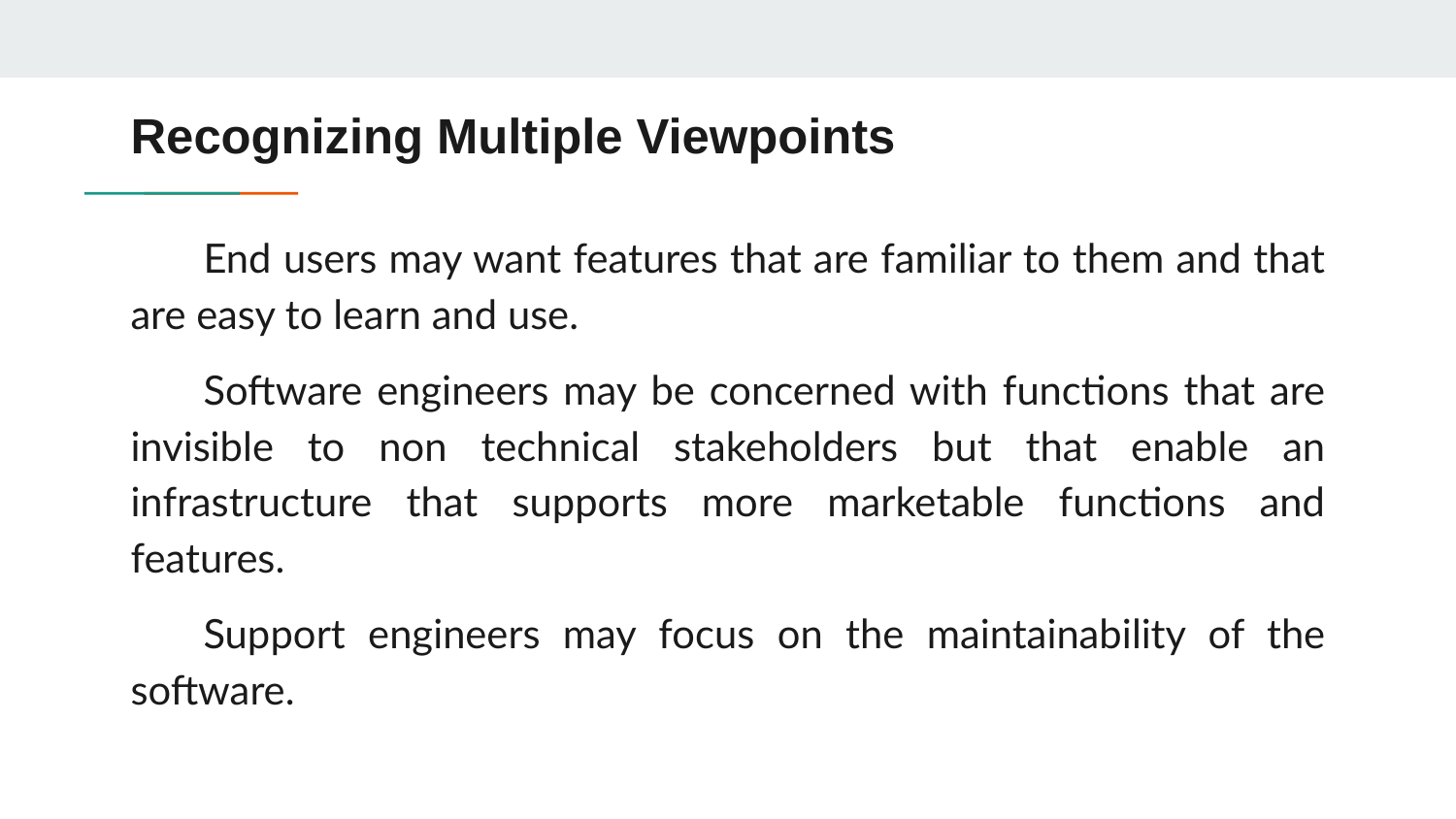

# Recognizing Multiple Viewpoints
End users may want features that are familiar to them and that are easy to learn and use.
Software engineers may be concerned with functions that are invisible to non technical stakeholders but that enable an infrastructure that supports more marketable functions and features.
Support engineers may focus on the maintainability of the software.